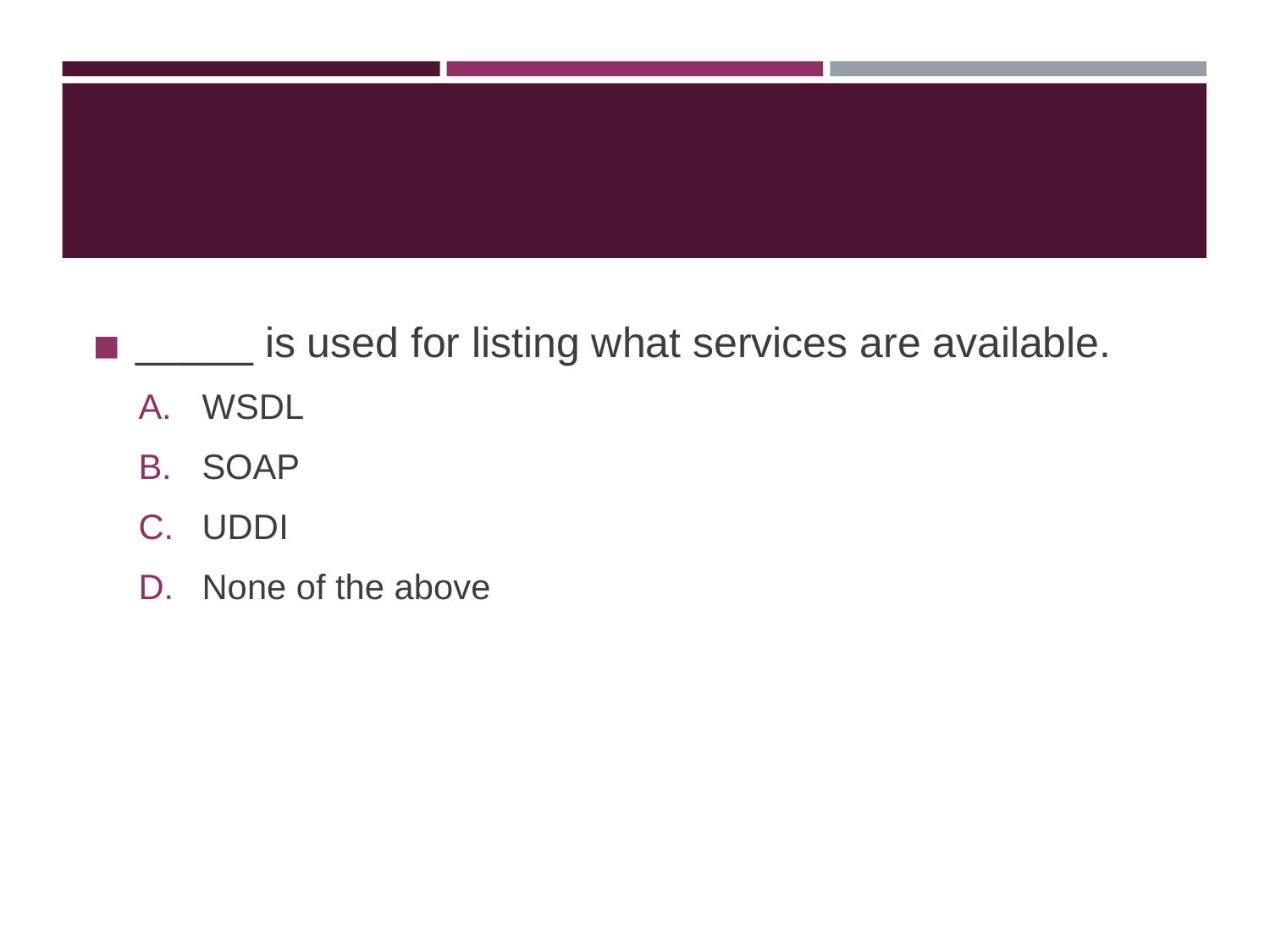

#
_____ is used for listing what services are available.
WSDL
SOAP
UDDI
None of the above